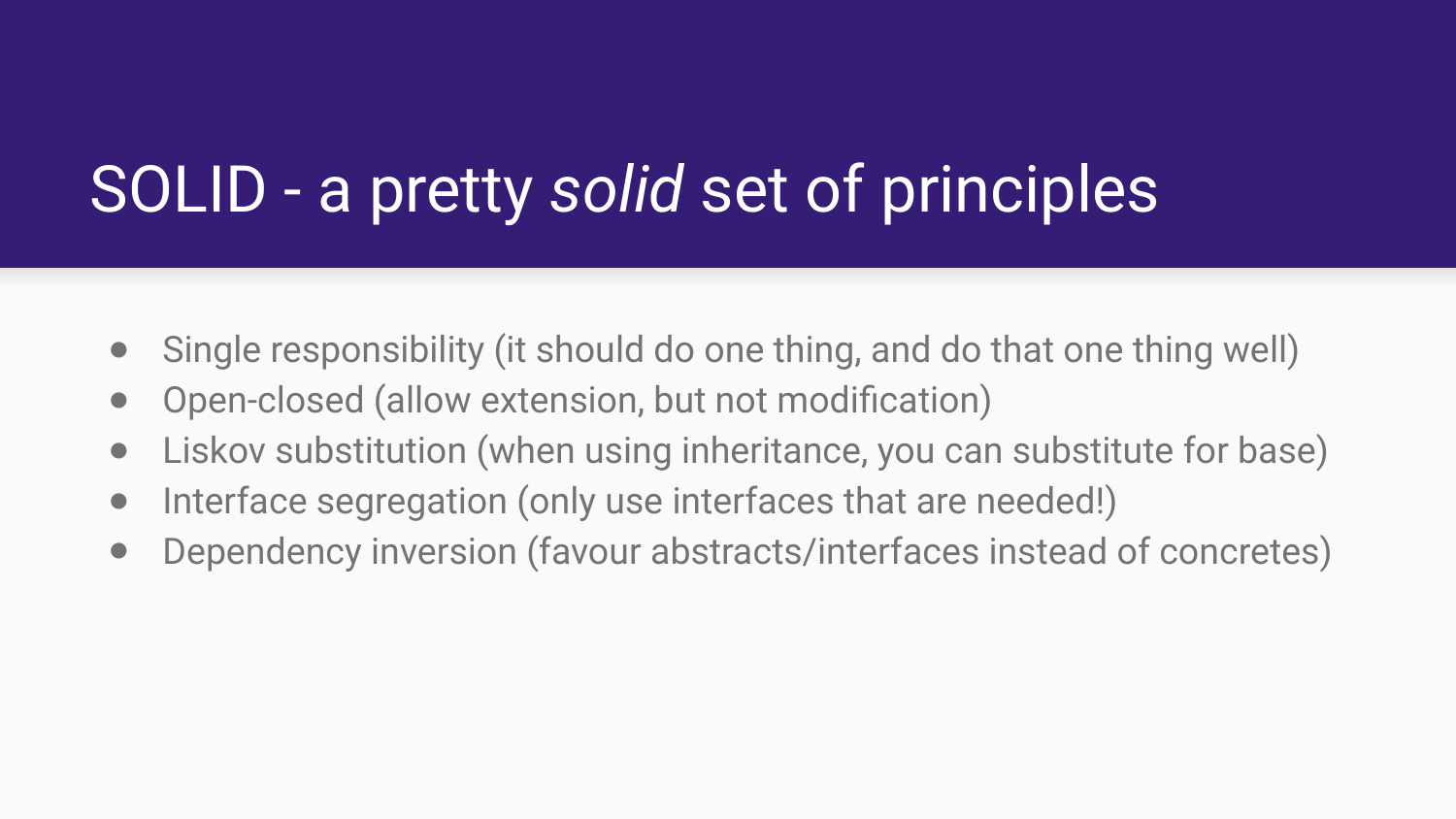

# SOLID - a pretty solid set of principles
Single responsibility (it should do one thing, and do that one thing well)
Open-closed (allow extension, but not modification)
Liskov substitution (when using inheritance, you can substitute for base)
Interface segregation (only use interfaces that are needed!)
Dependency inversion (favour abstracts/interfaces instead of concretes)